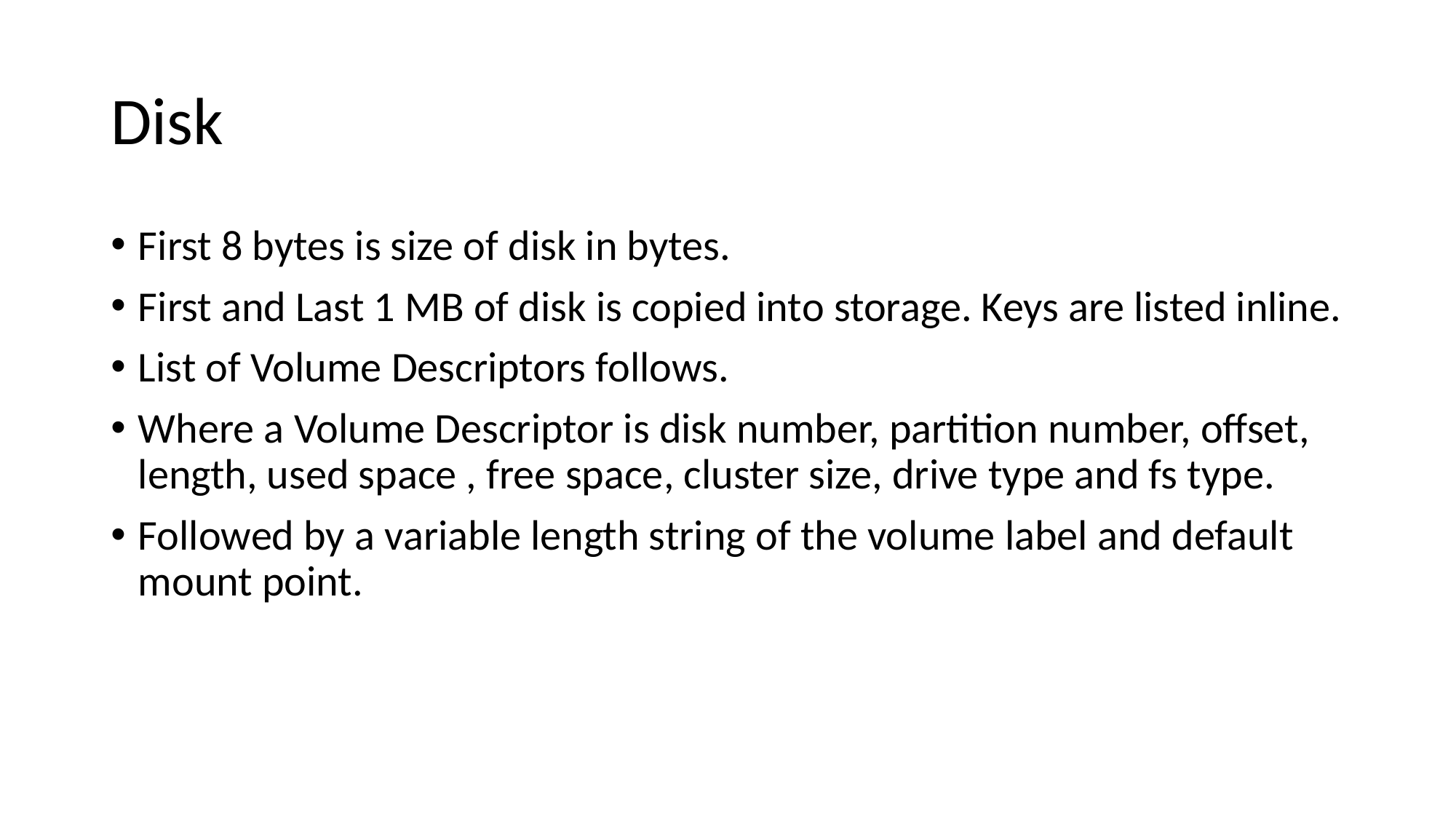

# Disk
First 8 bytes is size of disk in bytes.
First and Last 1 MB of disk is copied into storage. Keys are listed inline.
List of Volume Descriptors follows.
Where a Volume Descriptor is disk number, partition number, offset, length, used space , free space, cluster size, drive type and fs type.
Followed by a variable length string of the volume label and default mount point.